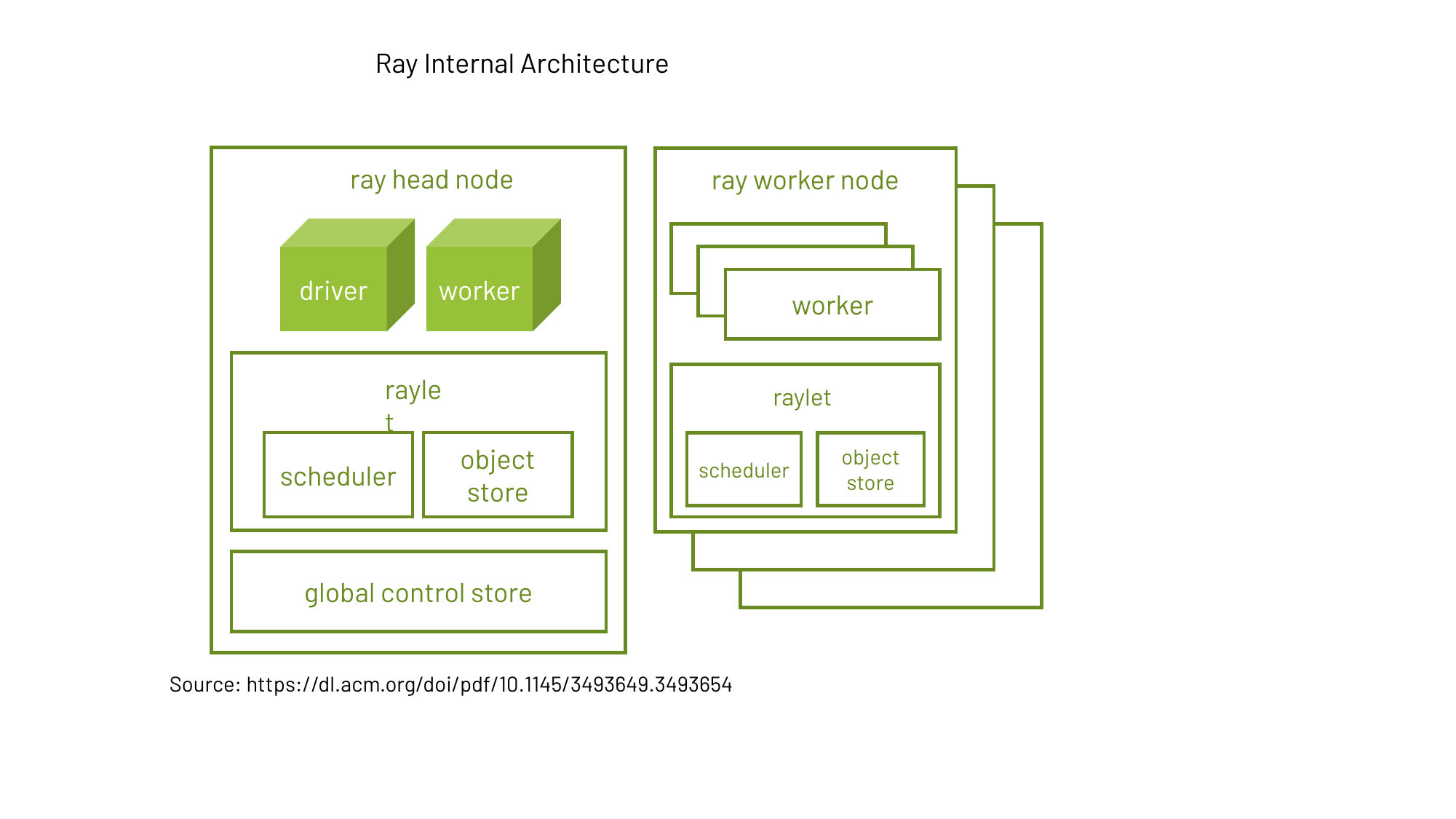

Ray Internal Architecture

ray worker node

ray head node
worker
driver

worker

raylet
scheduler
object store

raylet
scheduler
object store
global control store
Source: https://dl.acm.org/doi/pdf/10.1145/3493649.3493654